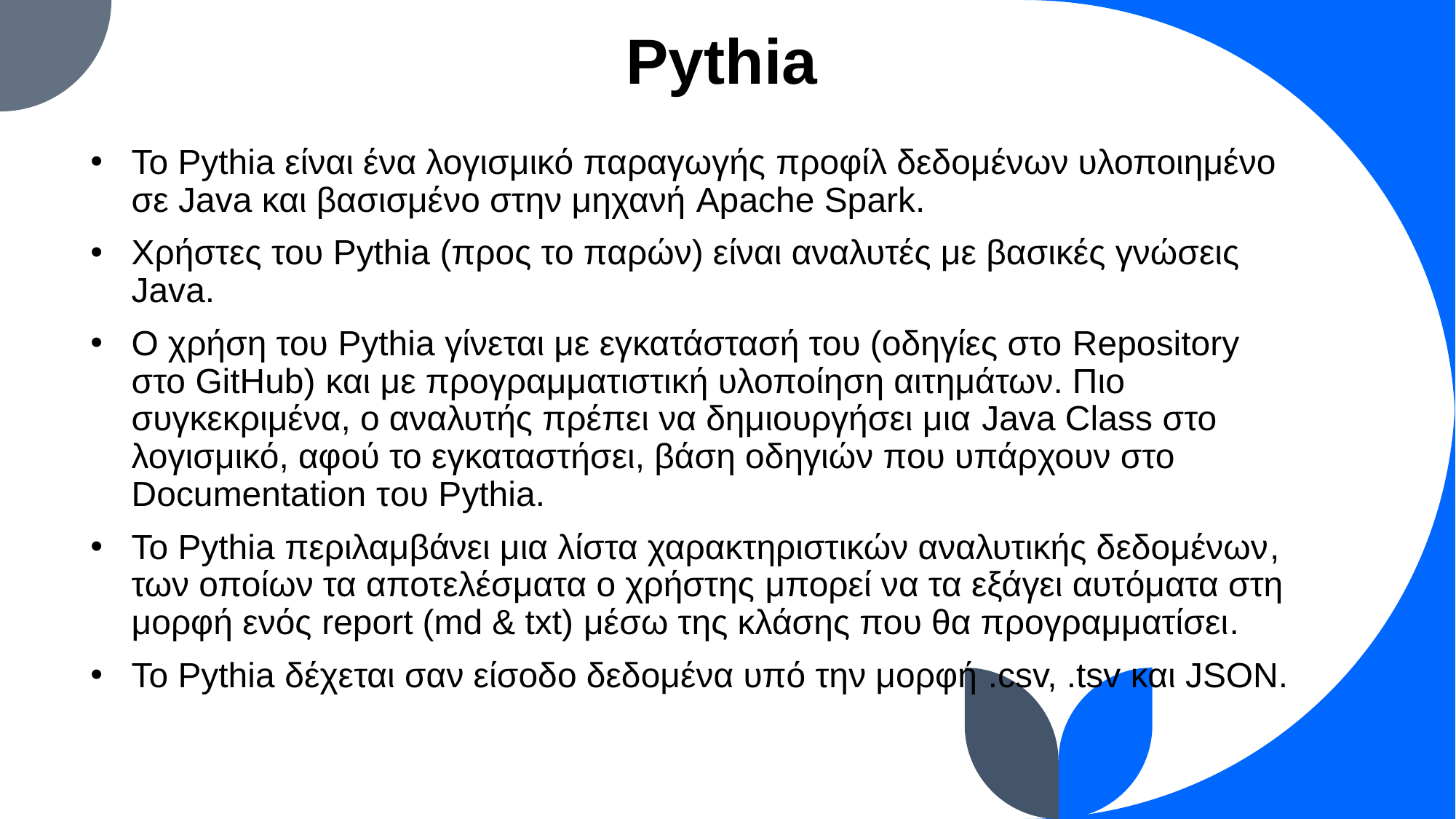

# Pythia
Το Pythia είναι ένα λογισμικό παραγωγής προφίλ δεδομένων υλοποιημένο σε Java και βασισμένο στην μηχανή Apache Spark.
Χρήστες του Pythia (προς το παρών) είναι αναλυτές με βασικές γνώσεις Java.
Ο χρήση του Pythia γίνεται με εγκατάστασή του (οδηγίες στο Repository στο GitHub) και με προγραμματιστική υλοποίηση αιτημάτων. Πιο συγκεκριμένα, ο αναλυτής πρέπει να δημιουργήσει μια Java Class στο λογισμικό, αφού το εγκαταστήσει, βάση οδηγιών που υπάρχουν στο Documentation τoυ Pythia.
Το Pythia περιλαμβάνει μια λίστα χαρακτηριστικών αναλυτικής δεδομένων, των οποίων τα αποτελέσματα ο χρήστης μπορεί να τα εξάγει αυτόματα στη μορφή ενός report (md & txt) μέσω της κλάσης που θα προγραμματίσει.
Το Pythia δέχεται σαν είσοδο δεδομένα υπό την μορφή .csv, .tsv και JSON.